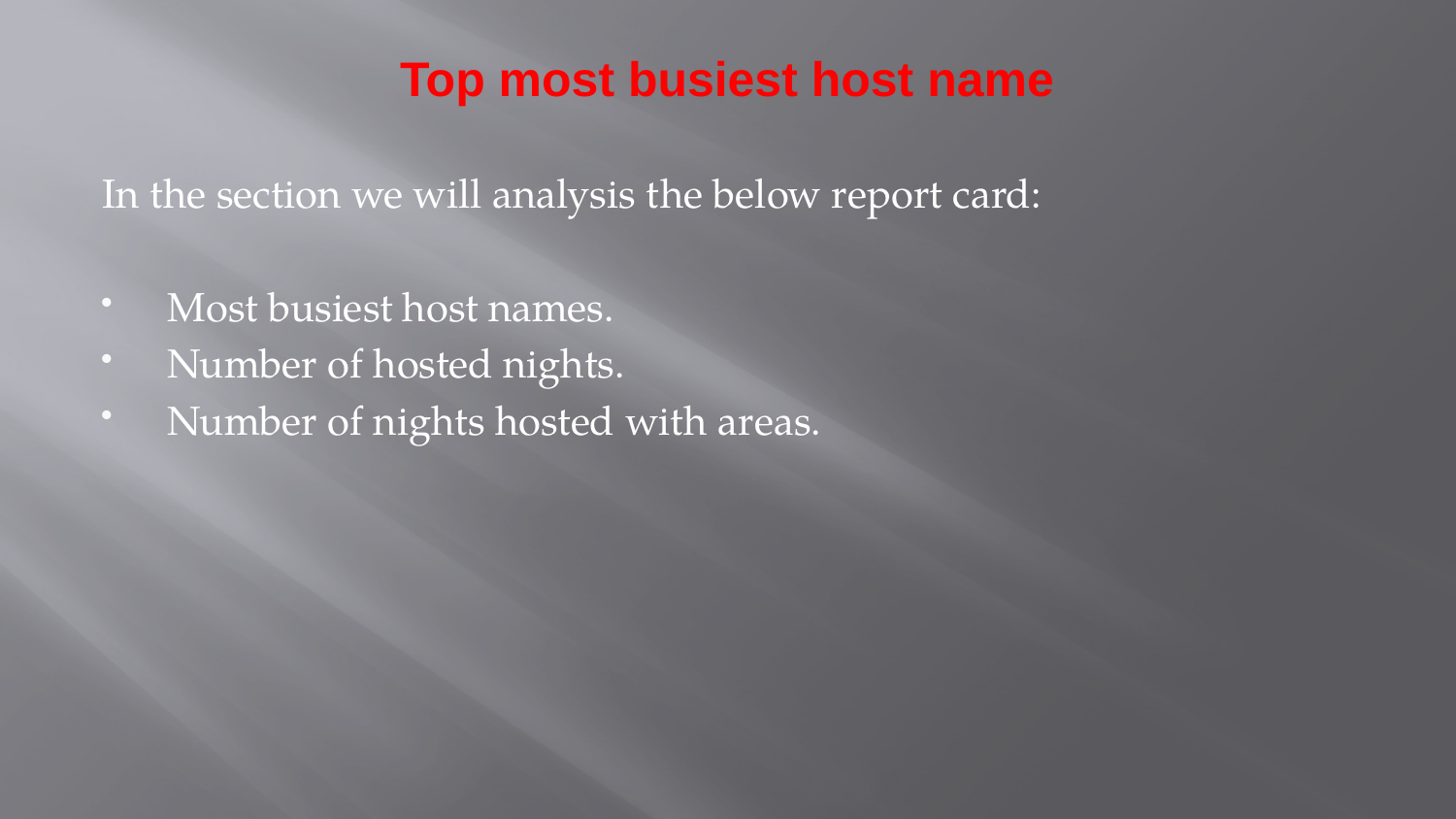

# Top most busiest host name
In the section we will analysis the below report card:

Most busiest host names.
Number of hosted nights.
Number of nights hosted with areas.